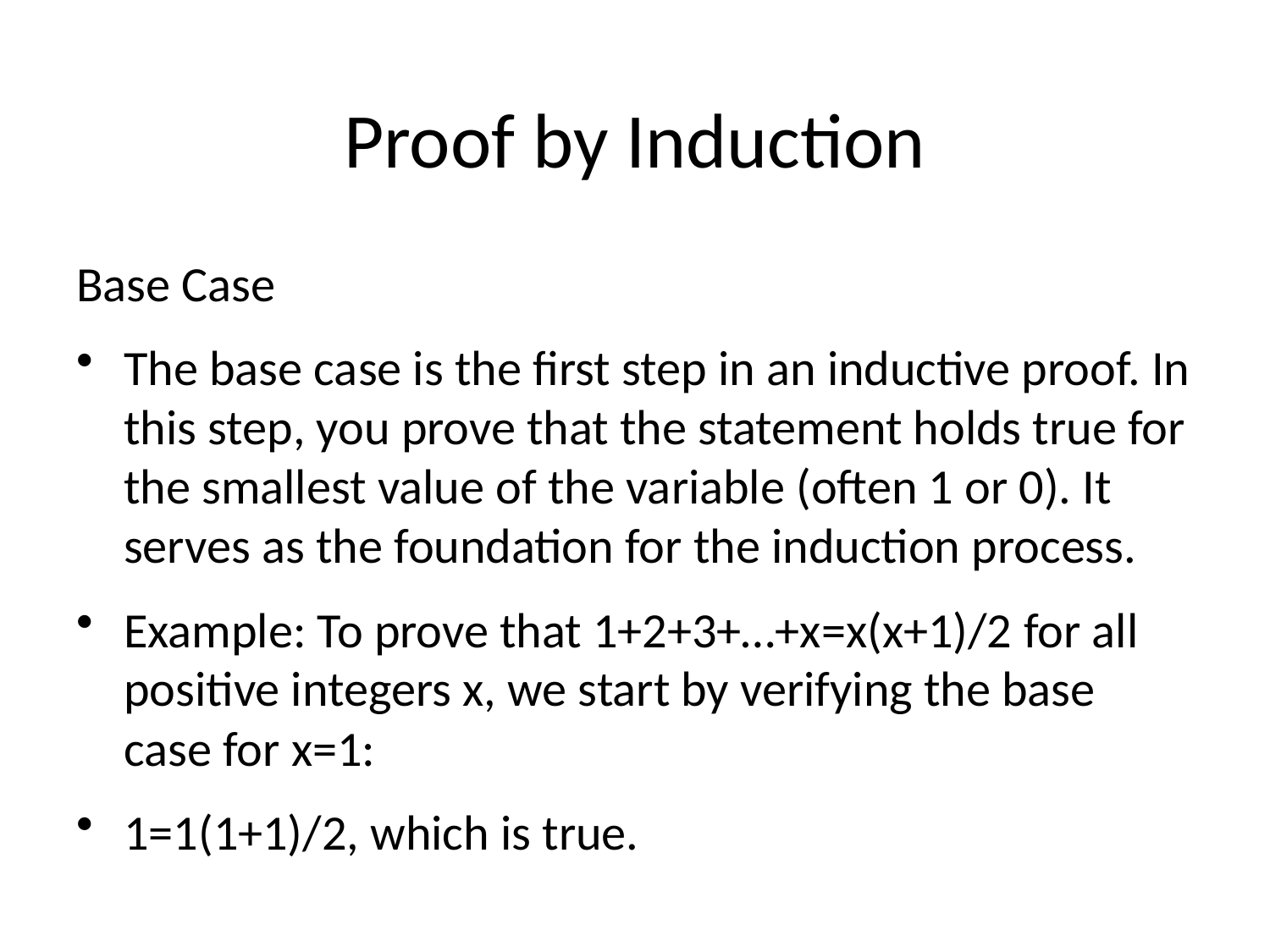

# Proof by Induction
Base Case
The base case is the first step in an inductive proof. In this step, you prove that the statement holds true for the smallest value of the variable (often 1 or 0). It serves as the foundation for the induction process.
Example: To prove that 1+2+3+…+x=x(x+1)/2​ for all positive integers x, we start by verifying the base case for x=1:
1=1(1+1)/2​, which is true.